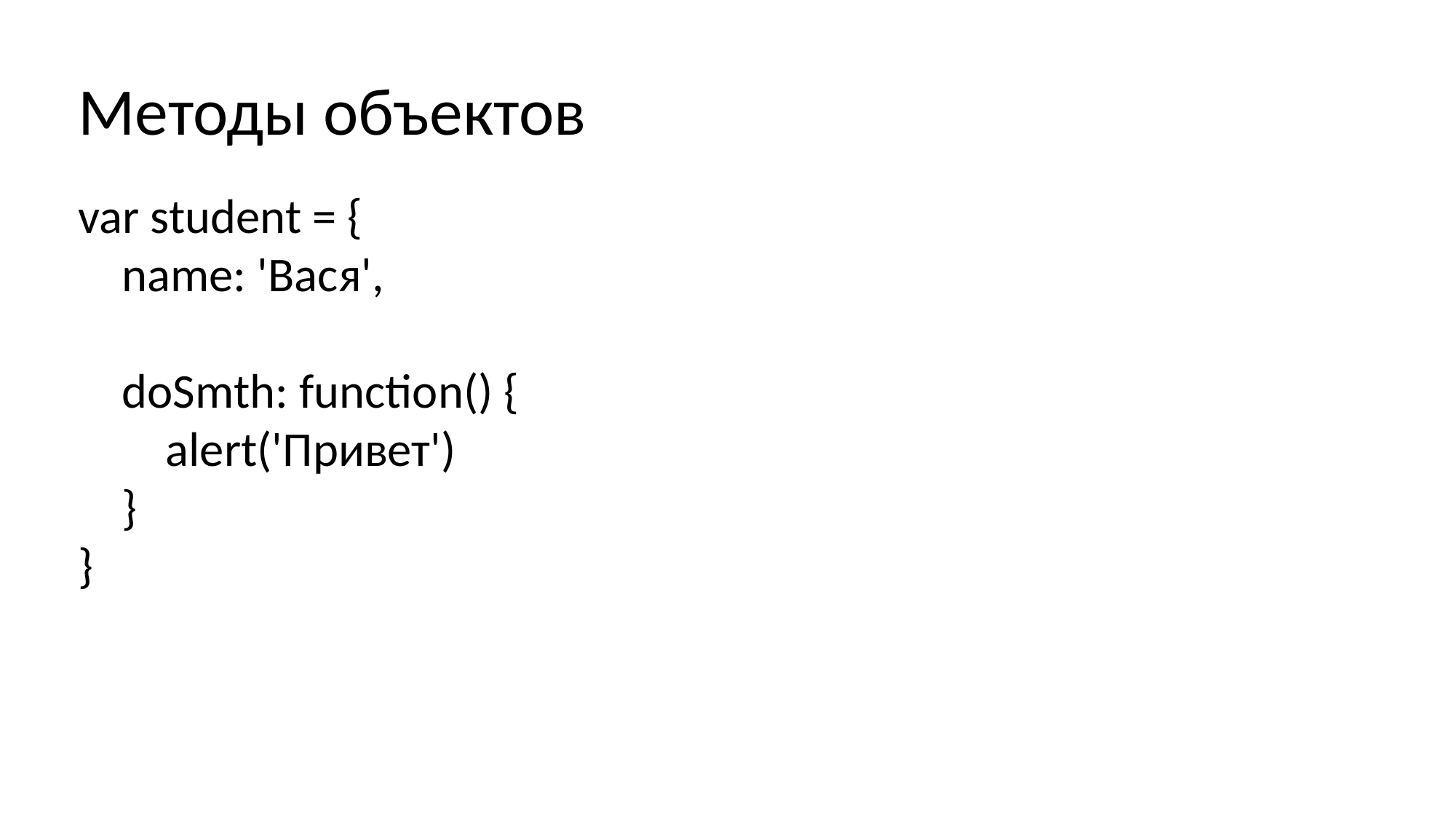

Методы объектов

var student = {
    name: 'Вася',

    doSmth: function() {
        alert('Привет')
    }
}